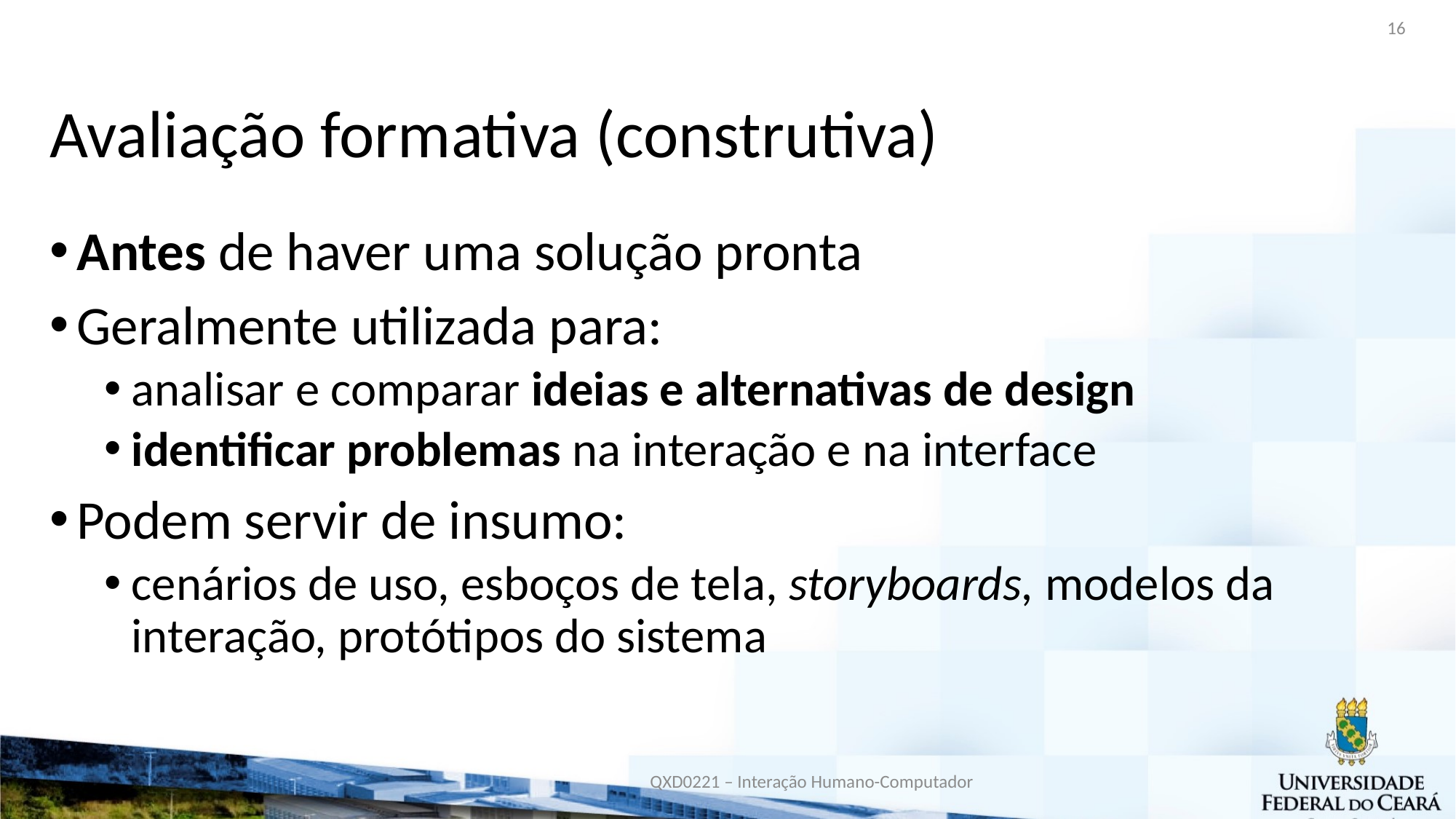

16
# Avaliação formativa (construtiva)
Antes de haver uma solução pronta
Geralmente utilizada para:
analisar e comparar ideias e alternativas de design
identificar problemas na interação e na interface
Podem servir de insumo:
cenários de uso, esboços de tela, storyboards, modelos da interação, protótipos do sistema

QXD0221 – Interação Humano-Computador